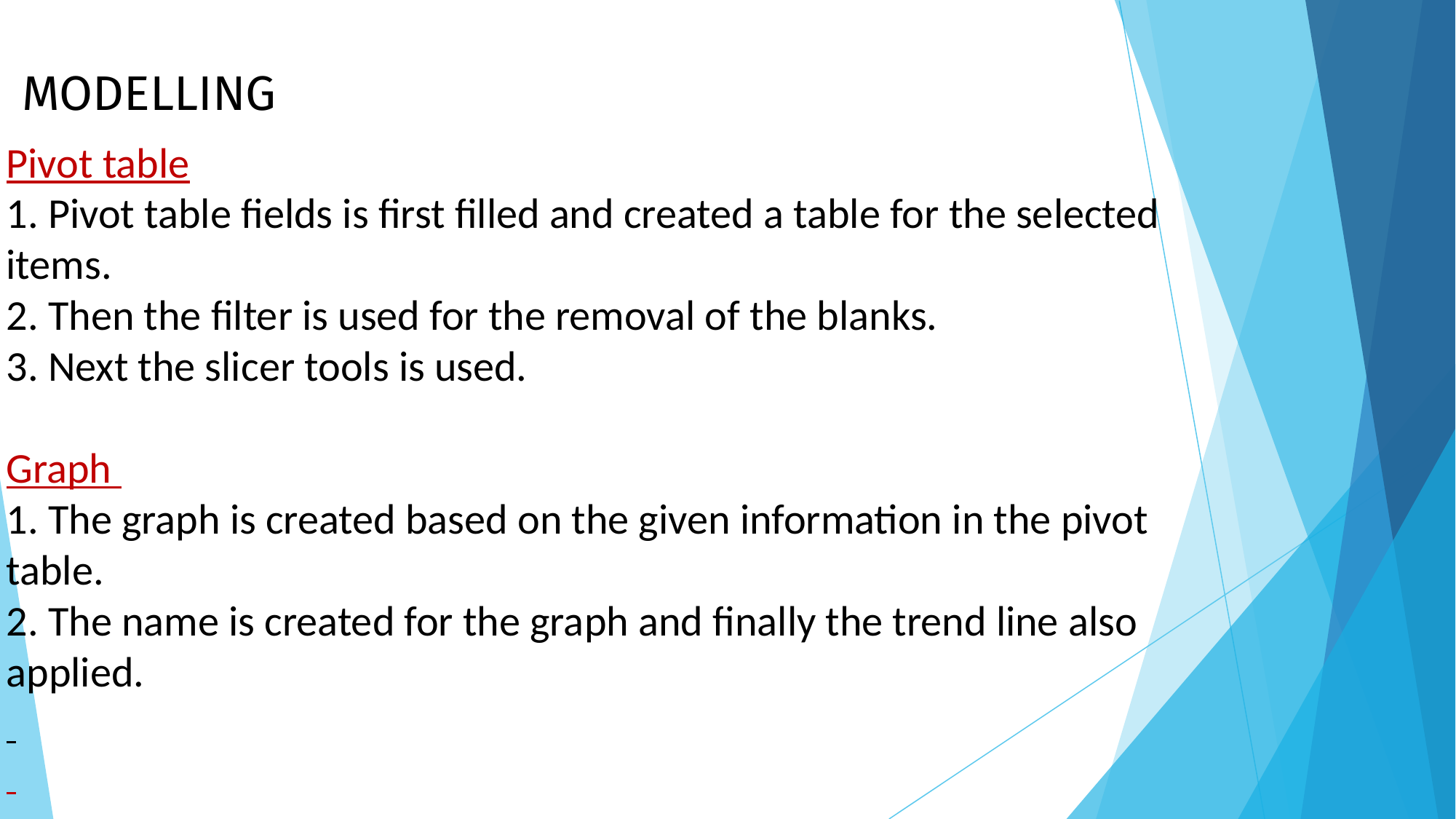

# MODELLING
Pivot table
1. Pivot table fields is first filled and created a table for the selected
items.
2. Then the filter is used for the removal of the blanks.
3. Next the slicer tools is used.

Graph
1. The graph is created based on the given information in the pivot table.
2. The name is created for the graph and finally the trend line also applied.